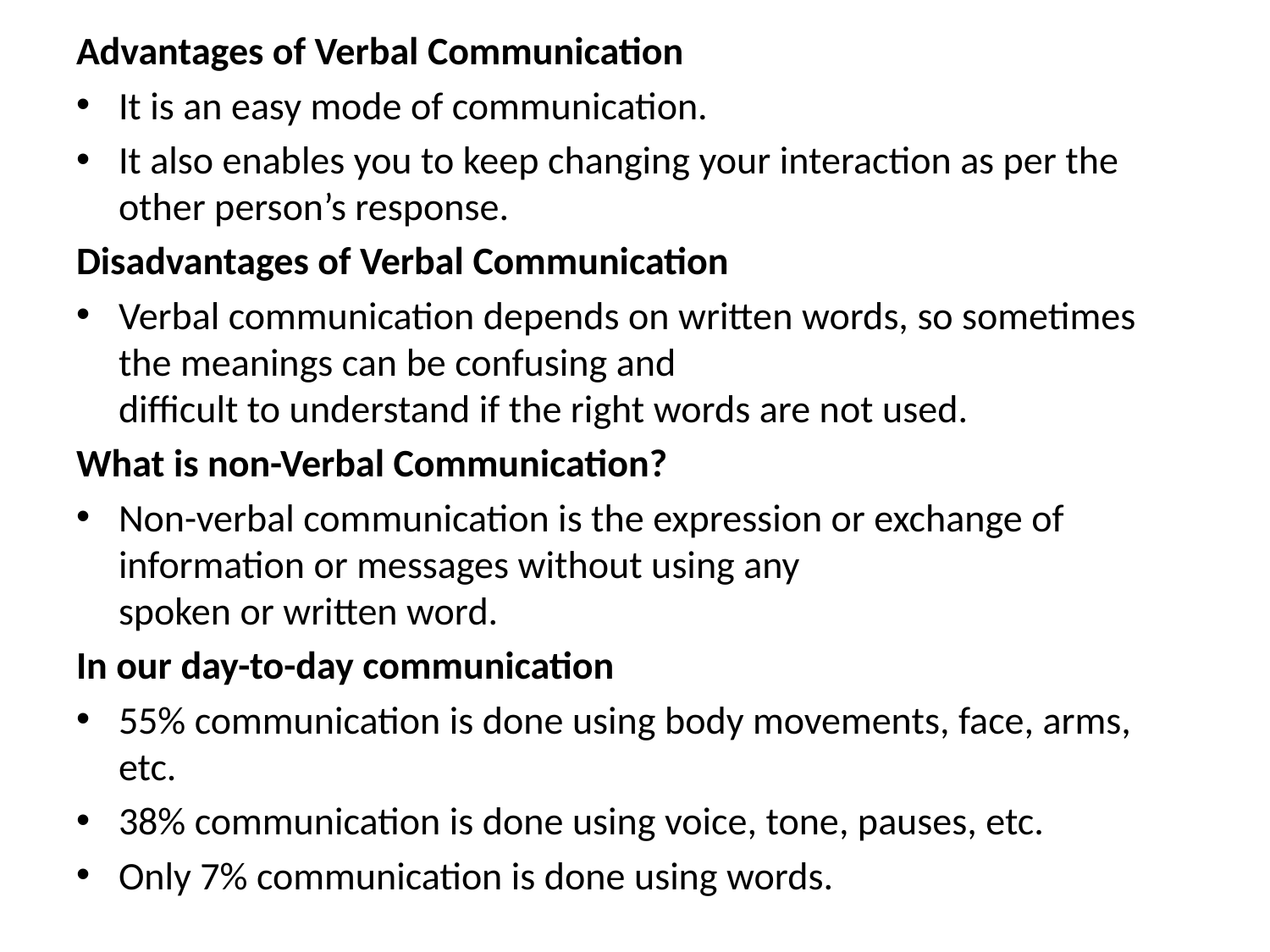

Advantages of Verbal Communication
It is an easy mode of communication.
It also enables you to keep changing your interaction as per the other person’s response.
Disadvantages of Verbal Communication
Verbal communication depends on written words, so sometimes the meanings can be confusing and
difficult to understand if the right words are not used.
What is non-Verbal Communication?
Non-verbal communication is the expression or exchange of information or messages without using any
spoken or written word.
In our day-to-day communication
55% communication is done using body movements, face, arms, etc.
38% communication is done using voice, tone, pauses, etc.
Only 7% communication is done using words.